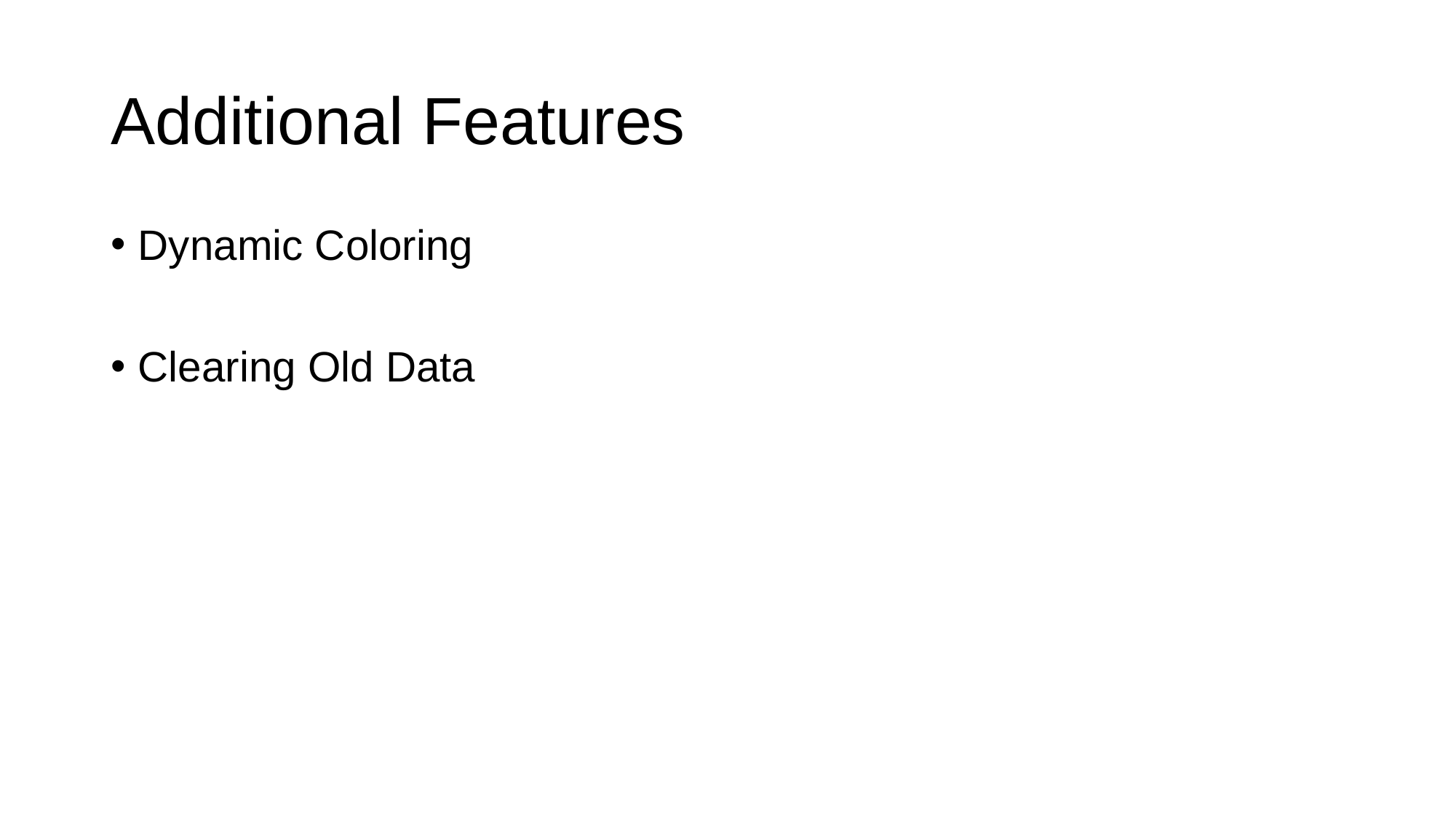

# Additional Features
Dynamic Coloring

Clearing Old Data